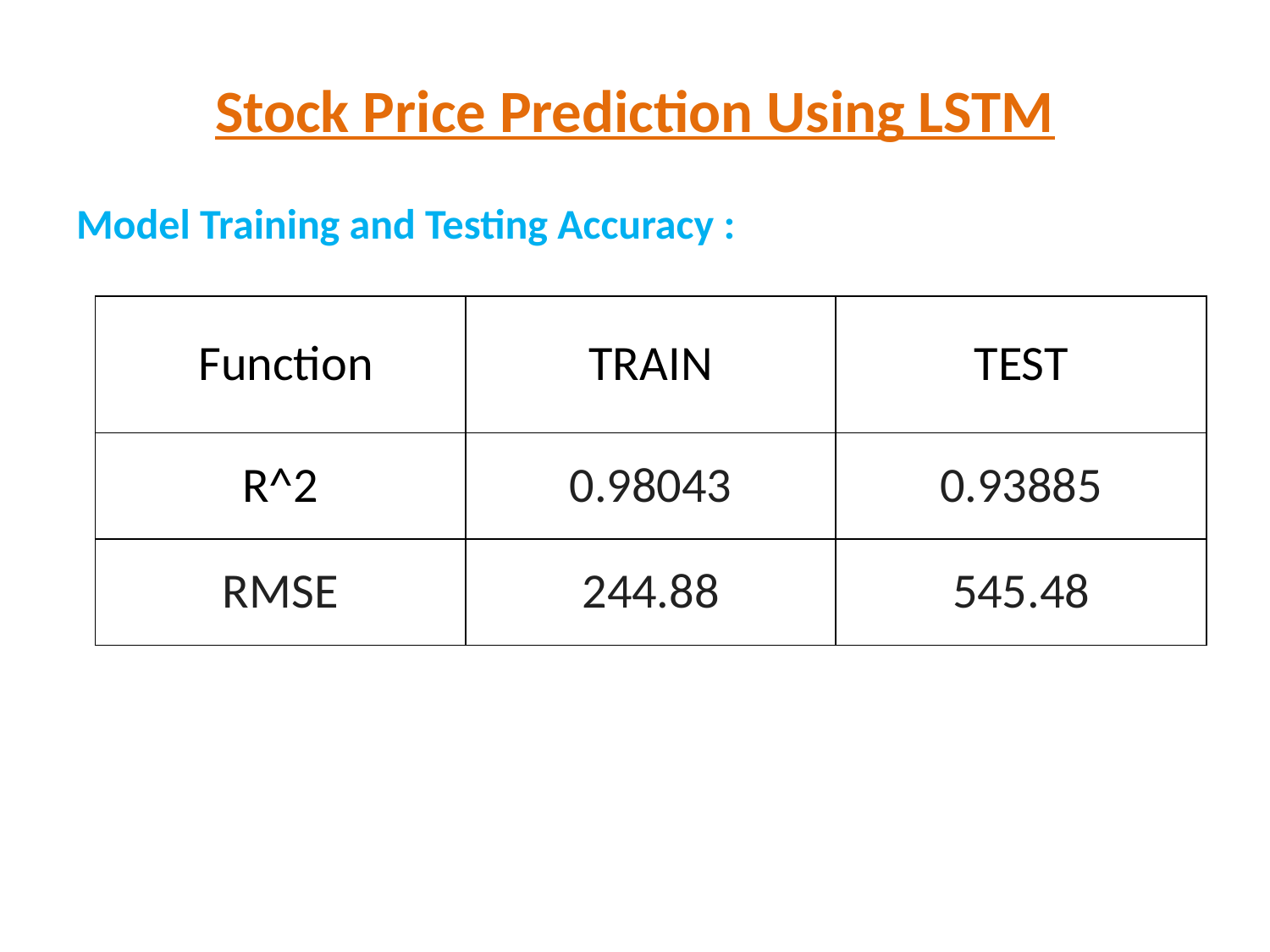

Stock Price Prediction Using LSTM
Model Training and Testing Accuracy :
| Function | TRAIN | TEST |
| --- | --- | --- |
| R^2 | 0.98043 | 0.93885 |
| RMSE | 244.88 | 545.48 |